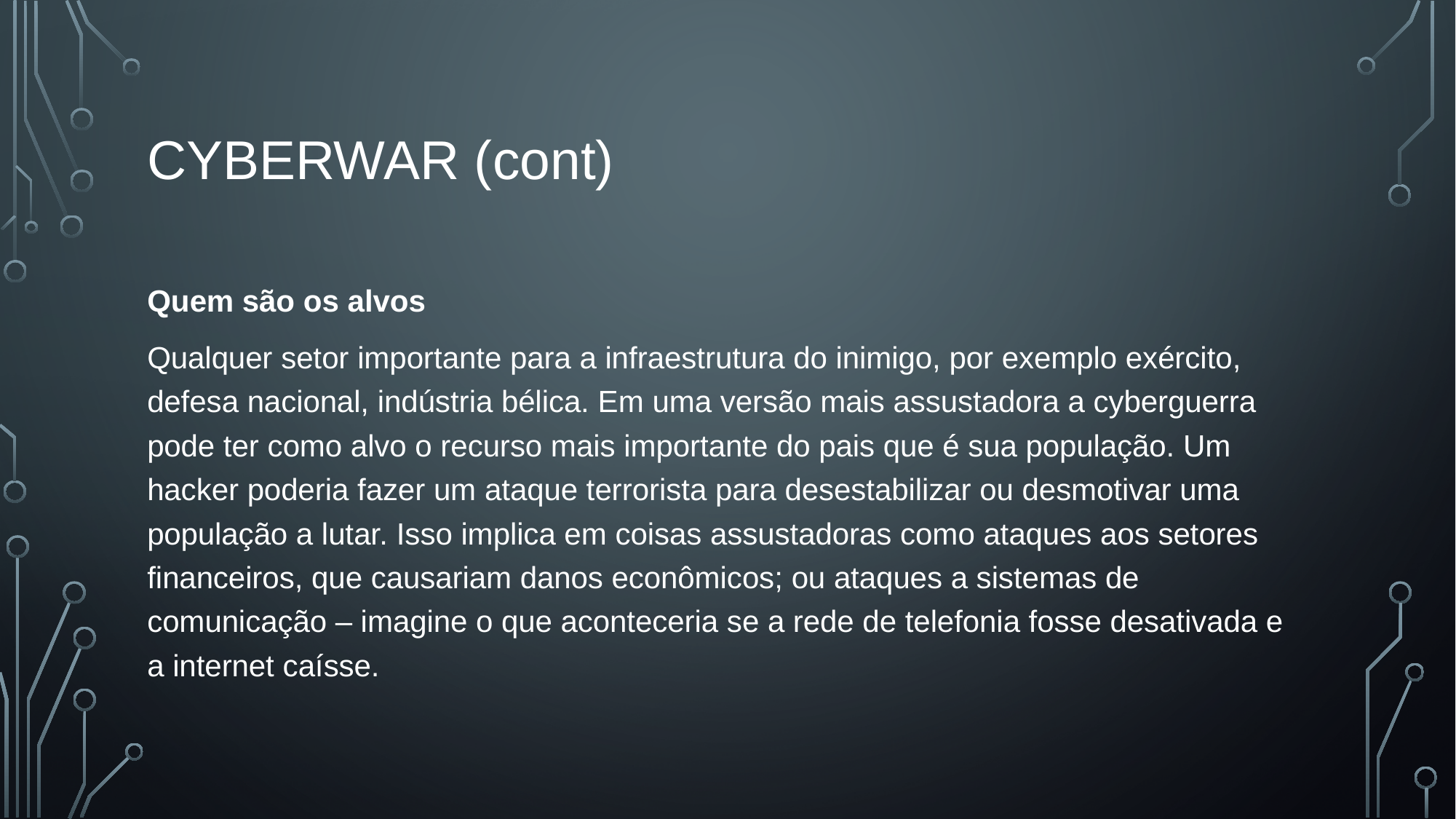

# Cyberwar (cont)
Quem são os alvos
Qualquer setor importante para a infraestrutura do inimigo, por exemplo exército, defesa nacional, indústria bélica. Em uma versão mais assustadora a cyberguerra pode ter como alvo o recurso mais importante do pais que é sua população. Um hacker poderia fazer um ataque terrorista para desestabilizar ou desmotivar uma população a lutar. Isso implica em coisas assustadoras como ataques aos setores financeiros, que causariam danos econômicos; ou ataques a sistemas de comunicação – imagine o que aconteceria se a rede de telefonia fosse desativada e a internet caísse.